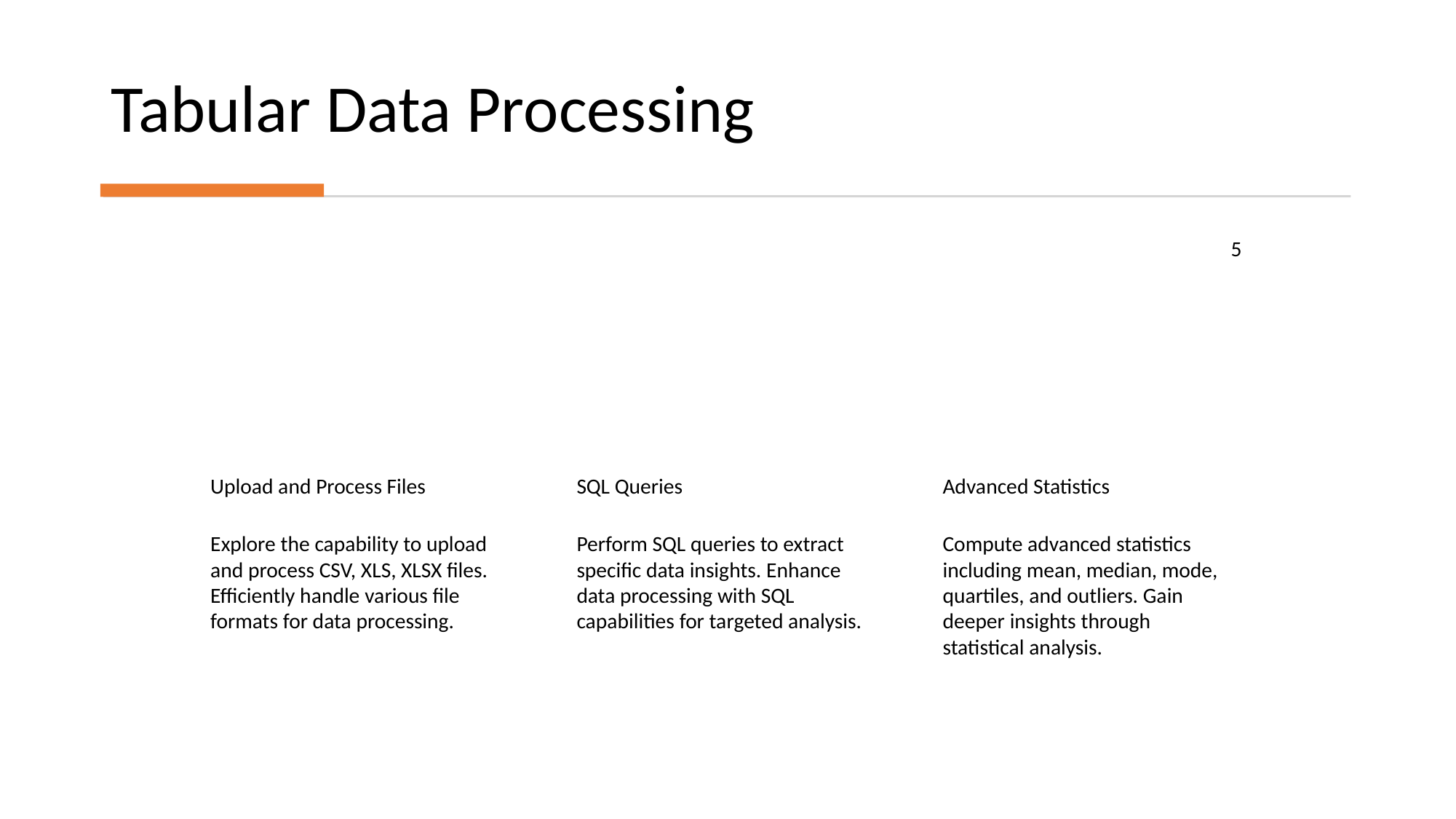

# Tabular Data Processing

5
SQL Queries
Upload and Process Files
Advanced Statistics
Explore the capability to upload and process CSV, XLS, XLSX files. Efficiently handle various file formats for data processing.
Perform SQL queries to extract specific data insights. Enhance data processing with SQL capabilities for targeted analysis.
Compute advanced statistics including mean, median, mode, quartiles, and outliers. Gain deeper insights through statistical analysis.